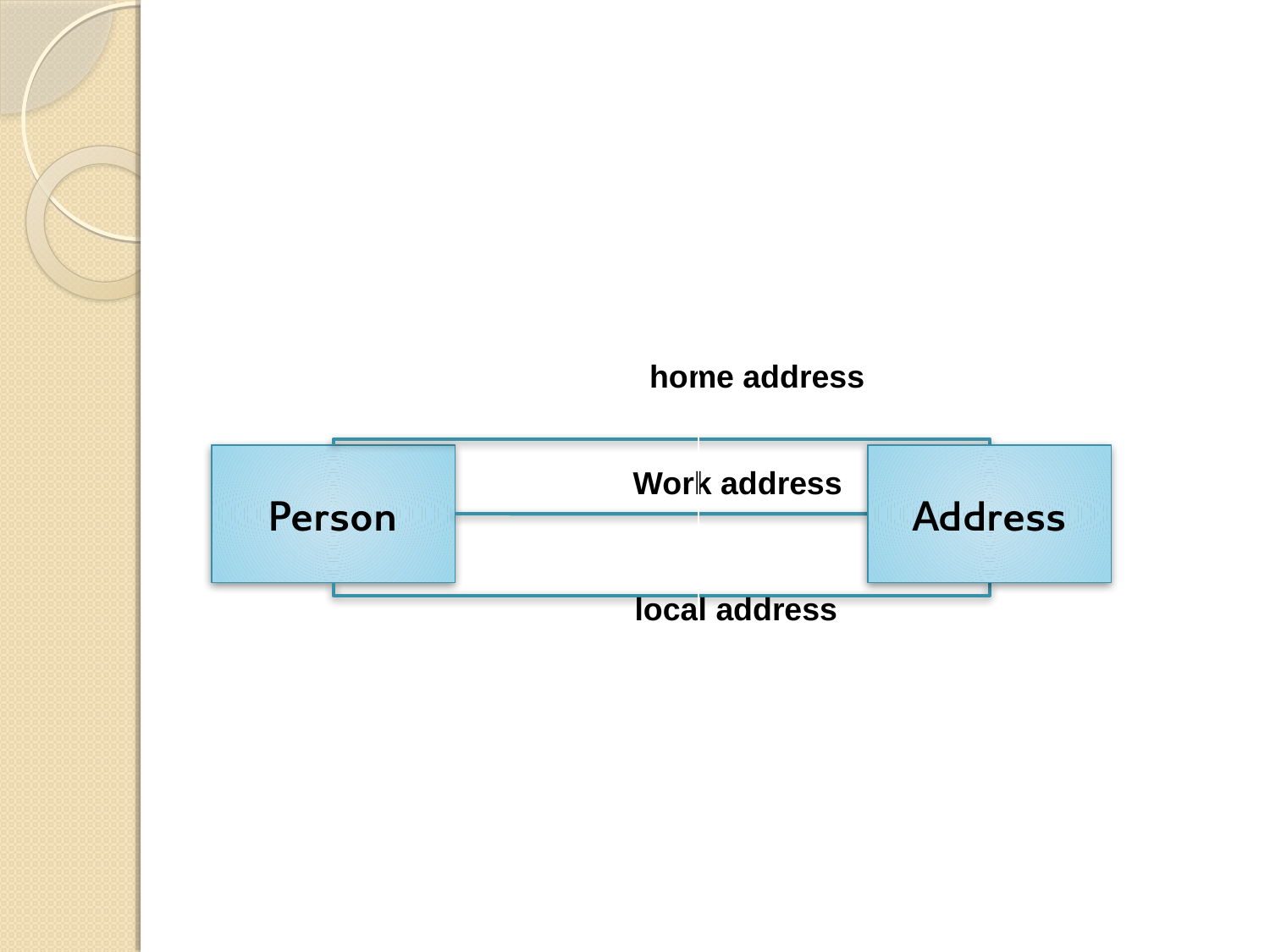

#

home address
Person
Address
Work address
local address